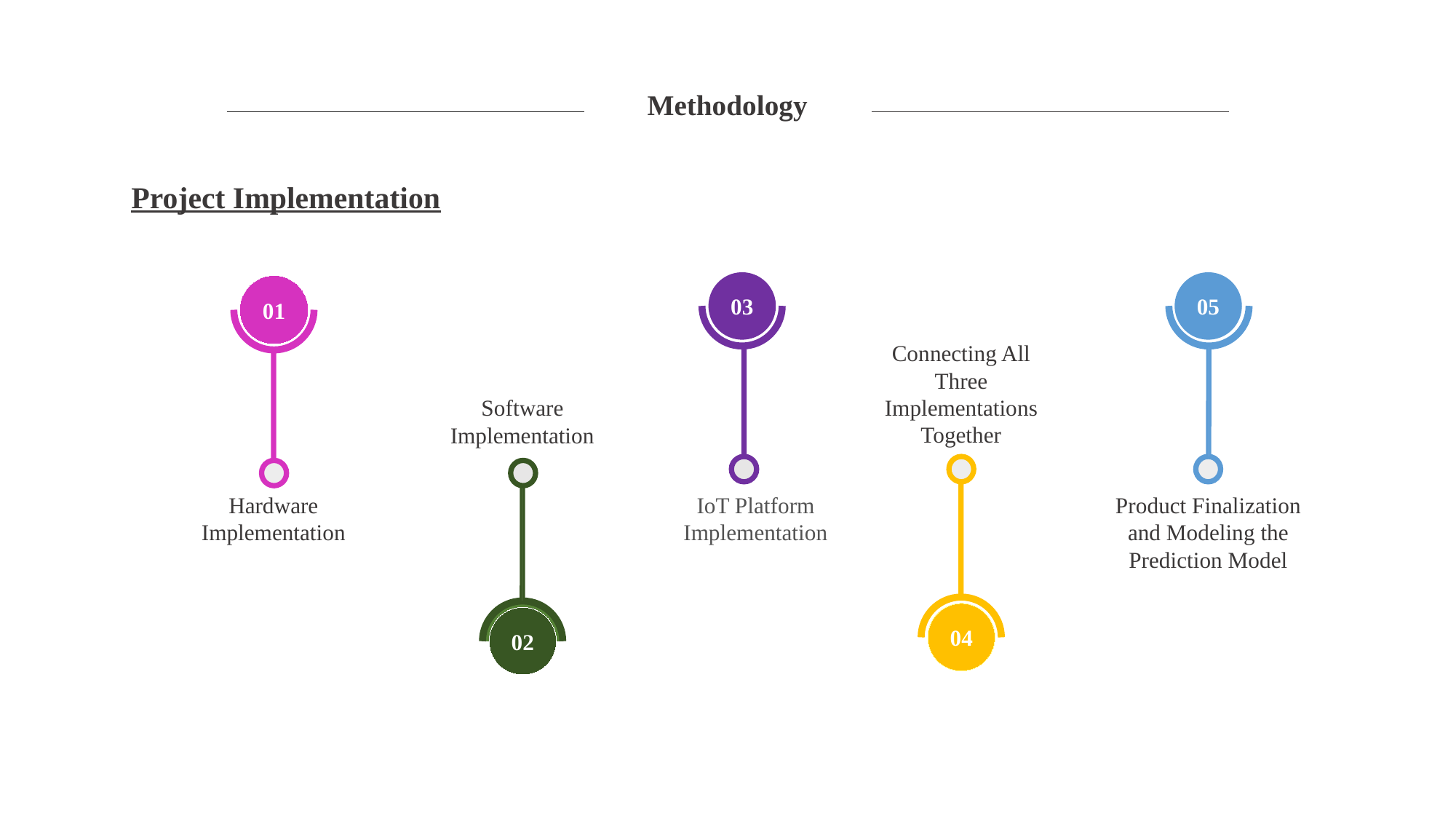

# Methodology
Project Implementation
05
03
01

Connecting All Three Implementations Together

Software Implementation

IoT Platform Implementation
Product Finalization and Modeling the Prediction Model
Hardware Implementation
04
02